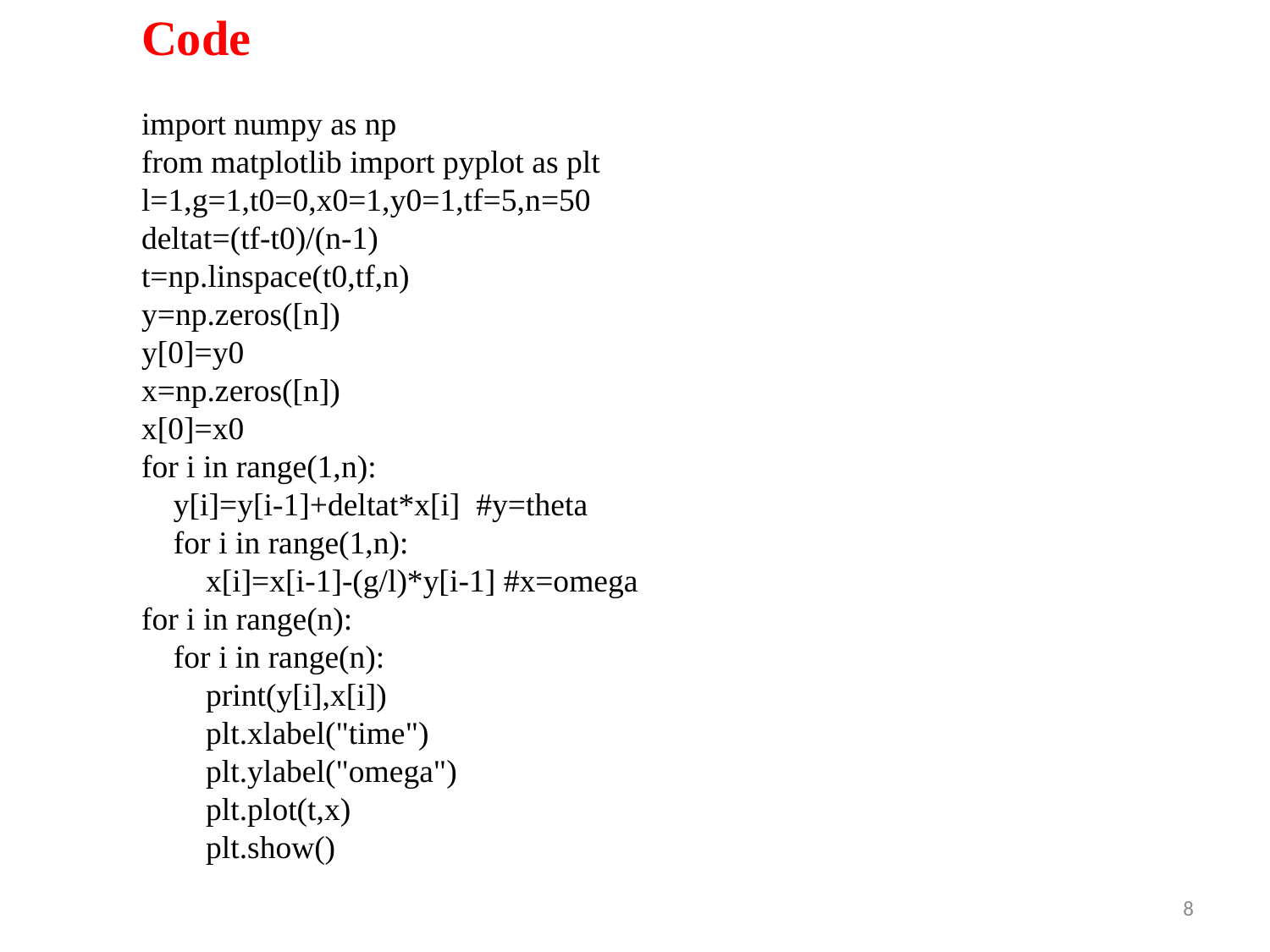

Code

import numpy as np
from matplotlib import pyplot as plt
l=1,g=1,t0=0,x0=1,y0=1,tf=5,n=50
deltat=(tf-t0)/(n-1)
t=np.linspace(t0,tf,n)
y=np.zeros([n])
y[0]=y0
x=np.zeros([n])
x[0]=x0
for i in range(1,n):
    y[i]=y[i-1]+deltat*x[i]  #y=theta
    for i in range(1,n):
        x[i]=x[i-1]-(g/l)*y[i-1] #x=omega
for i in range(n):
    for i in range(n):
        print(y[i],x[i])
        plt.xlabel("time")
        plt.ylabel("omega")
        plt.plot(t,x)
        plt.show()

8